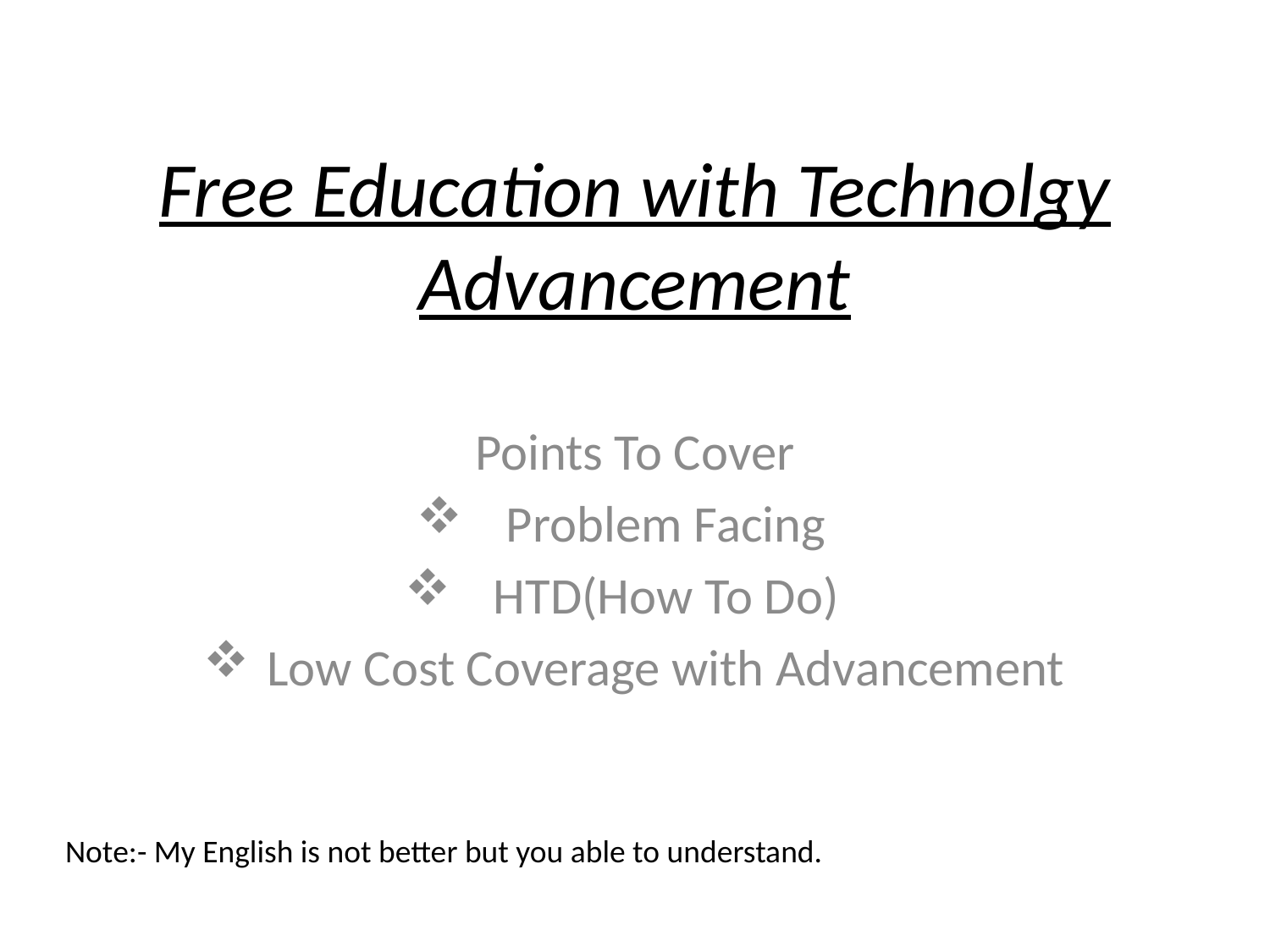

# Free Education with Technolgy Advancement
Points To Cover
Problem Facing
HTD(How To Do)
Low Cost Coverage with Advancement

Note:- My English is not better but you able to understand.